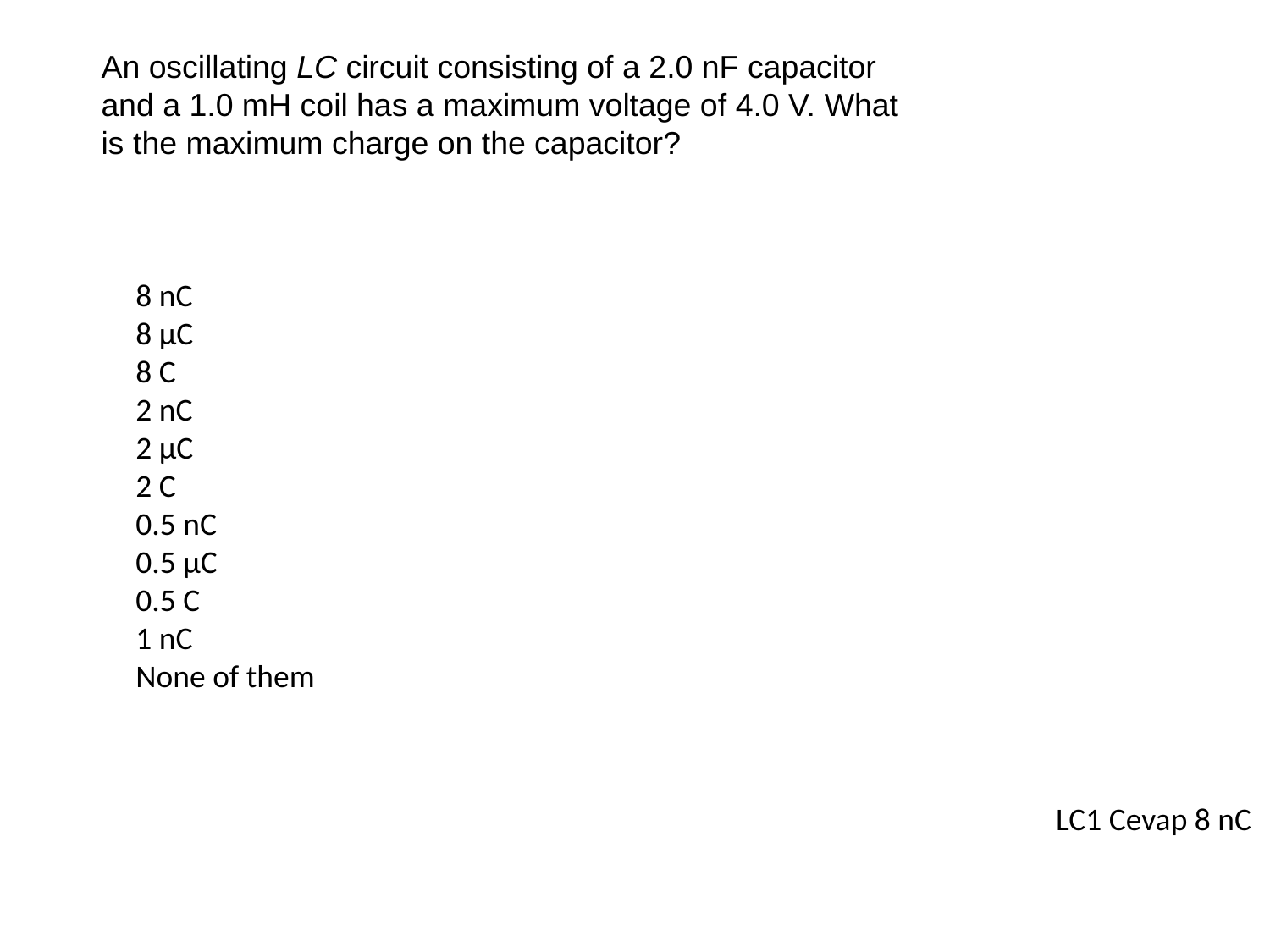

An oscillating LC circuit consisting of a 2.0 nF capacitor and a 1.0 mH coil has a maximum voltage of 4.0 V. What is the maximum charge on the capacitor?
8 nC
8 µC
8 C
2 nC
2 µC
2 C
0.5 nC
0.5 µC
0.5 C
1 nC
None of them
LC1 Cevap 8 nC